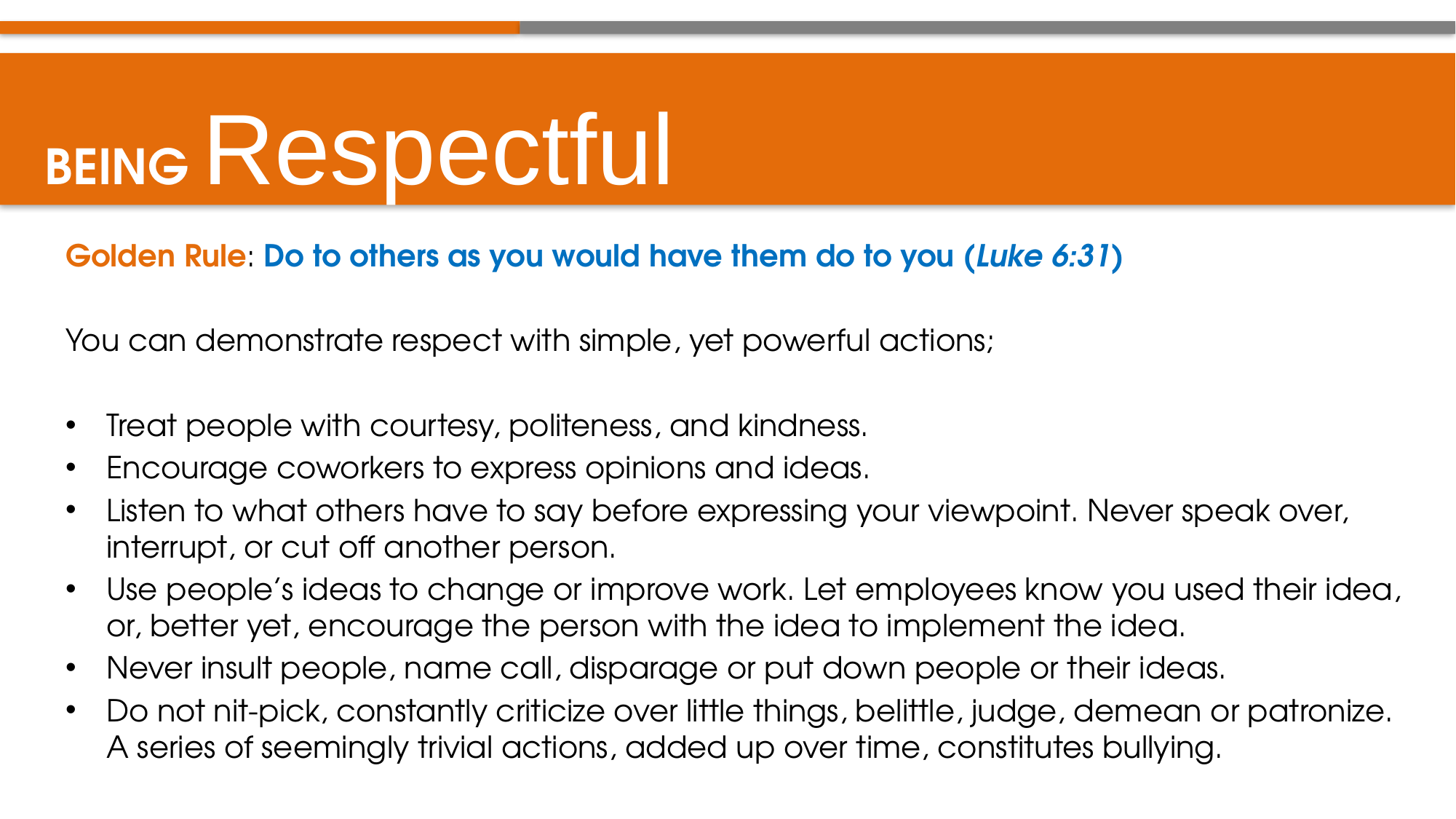

BEING Respectful

Golden Rule: Do to others as you would have them do to you (Luke 6:31)

You can demonstrate respect with simple, yet powerful actions;

Treat people with courtesy, politeness, and kindness.
Encourage coworkers to express opinions and ideas.
Listen to what others have to say before expressing your viewpoint. Never speak over, interrupt, or cut off another person.
Use people’s ideas to change or improve work. Let employees know you used their idea, or, better yet, encourage the person with the idea to implement the idea.
Never insult people, name call, disparage or put down people or their ideas.
Do not nit-pick, constantly criticize over little things, belittle, judge, demean or patronize. A series of seemingly trivial actions, added up over time, constitutes bullying.